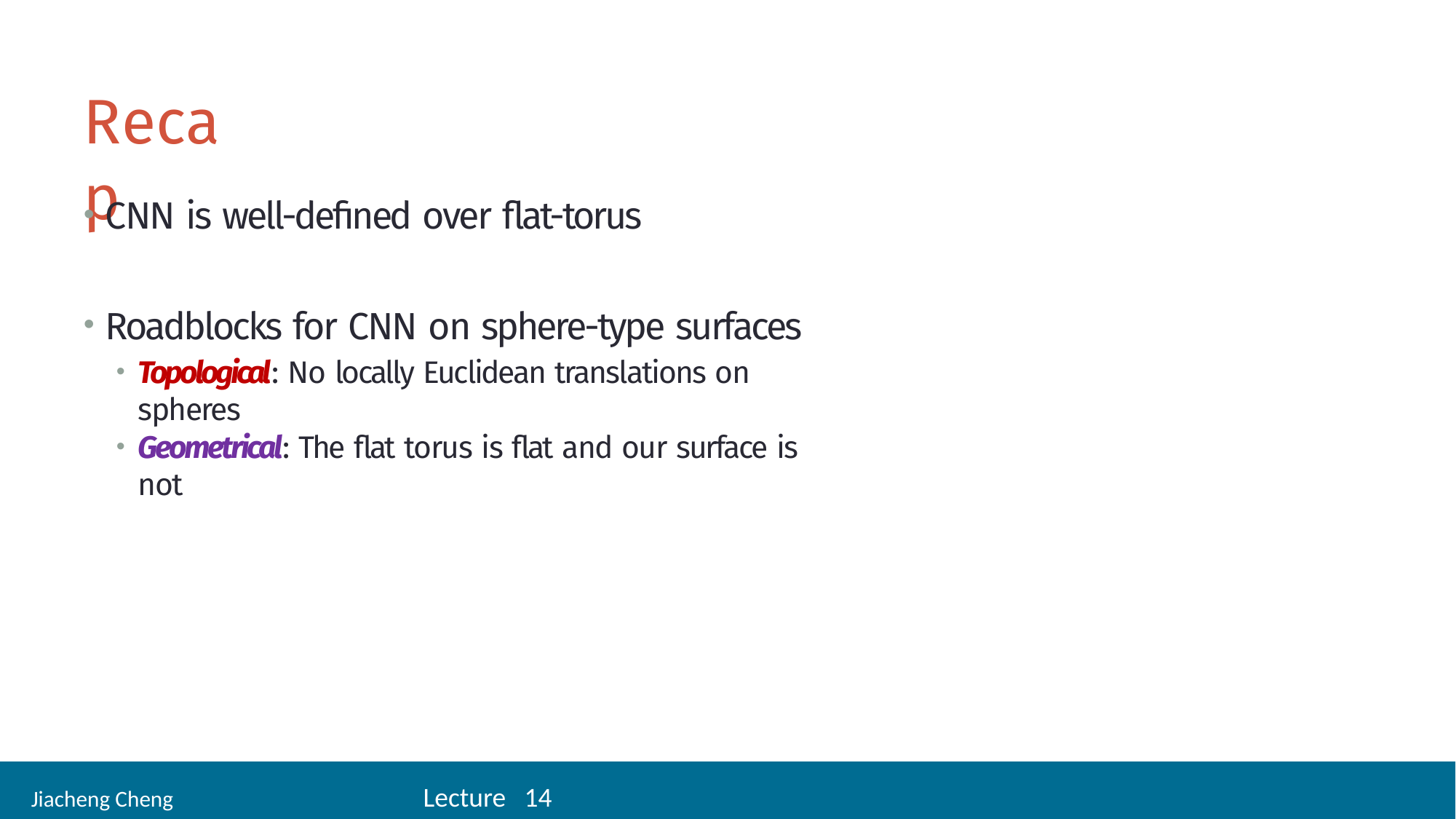

16
# Recap
CNN is well-defined over flat-torus

Roadblocks for CNN on sphere-type surfaces
Topological: No locally Euclidean translations on spheres
Geometrical: The flat torus is flat and our surface is not